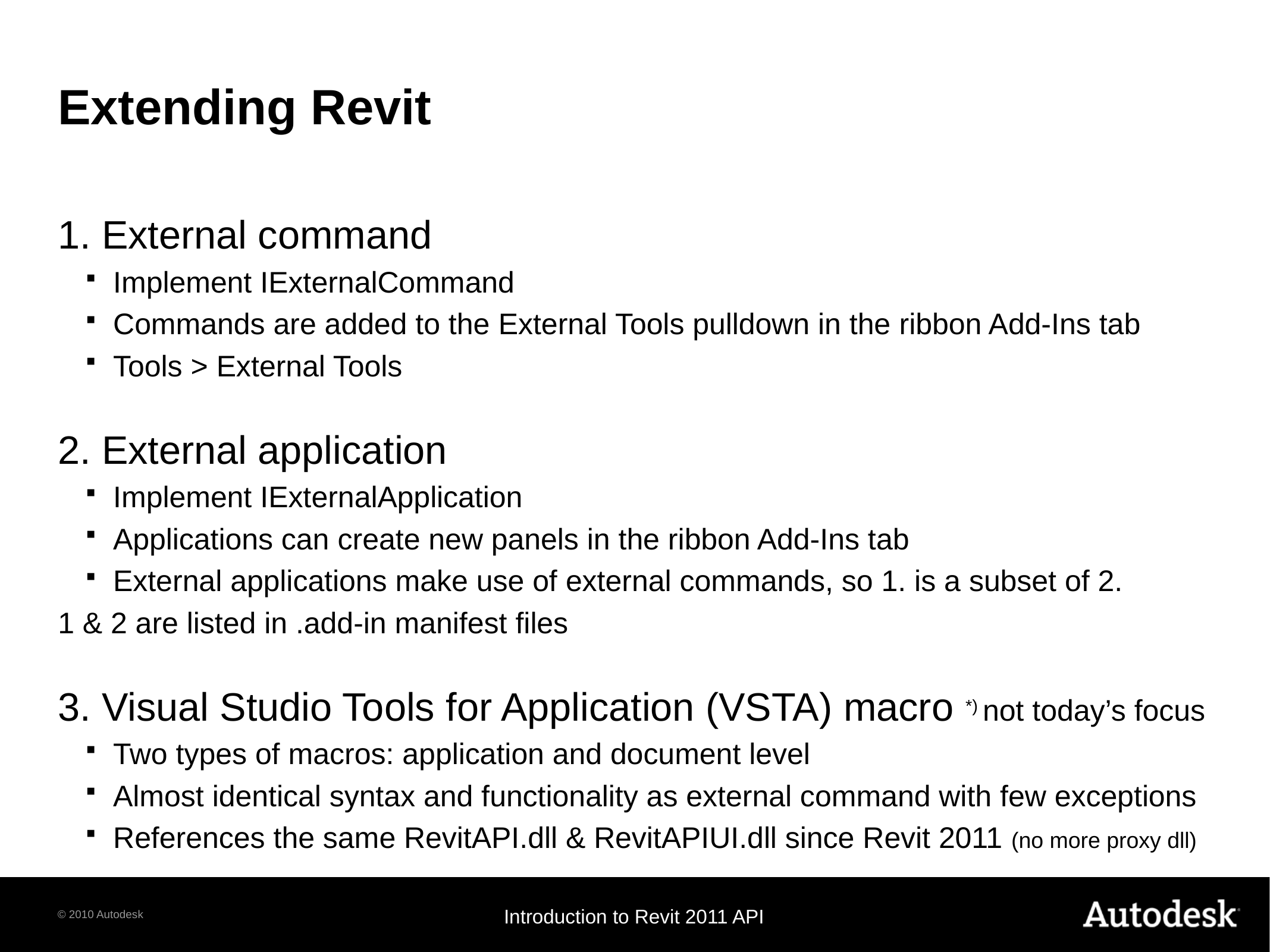

# Extending Revit
1. External command
Implement IExternalCommand
Commands are added to the External Tools pulldown in the ribbon Add-Ins tab
Tools > External Tools
2. External application
Implement IExternalApplication
Applications can create new panels in the ribbon Add-Ins tab
External applications make use of external commands, so 1. is a subset of 2.
1 & 2 are listed in .add-in manifest files
3. Visual Studio Tools for Application (VSTA) macro *) not today’s focus
Two types of macros: application and document level
Almost identical syntax and functionality as external command with few exceptions
References the same RevitAPI.dll & RevitAPIUI.dll since Revit 2011 (no more proxy dll)